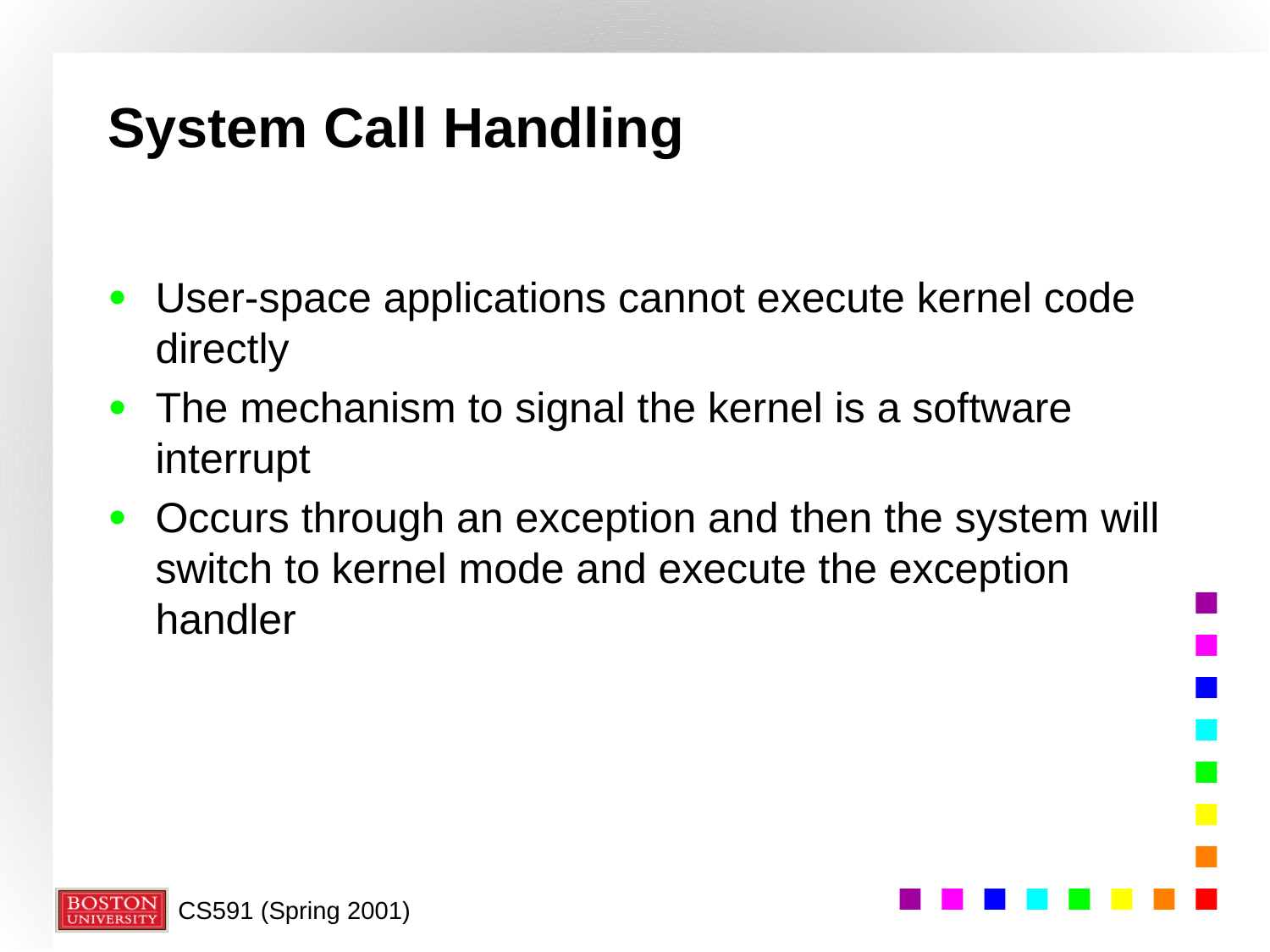

# System Call Handling
User-space applications cannot execute kernel code directly
The mechanism to signal the kernel is a software interrupt
Occurs through an exception and then the system will switch to kernel mode and execute the exception handler